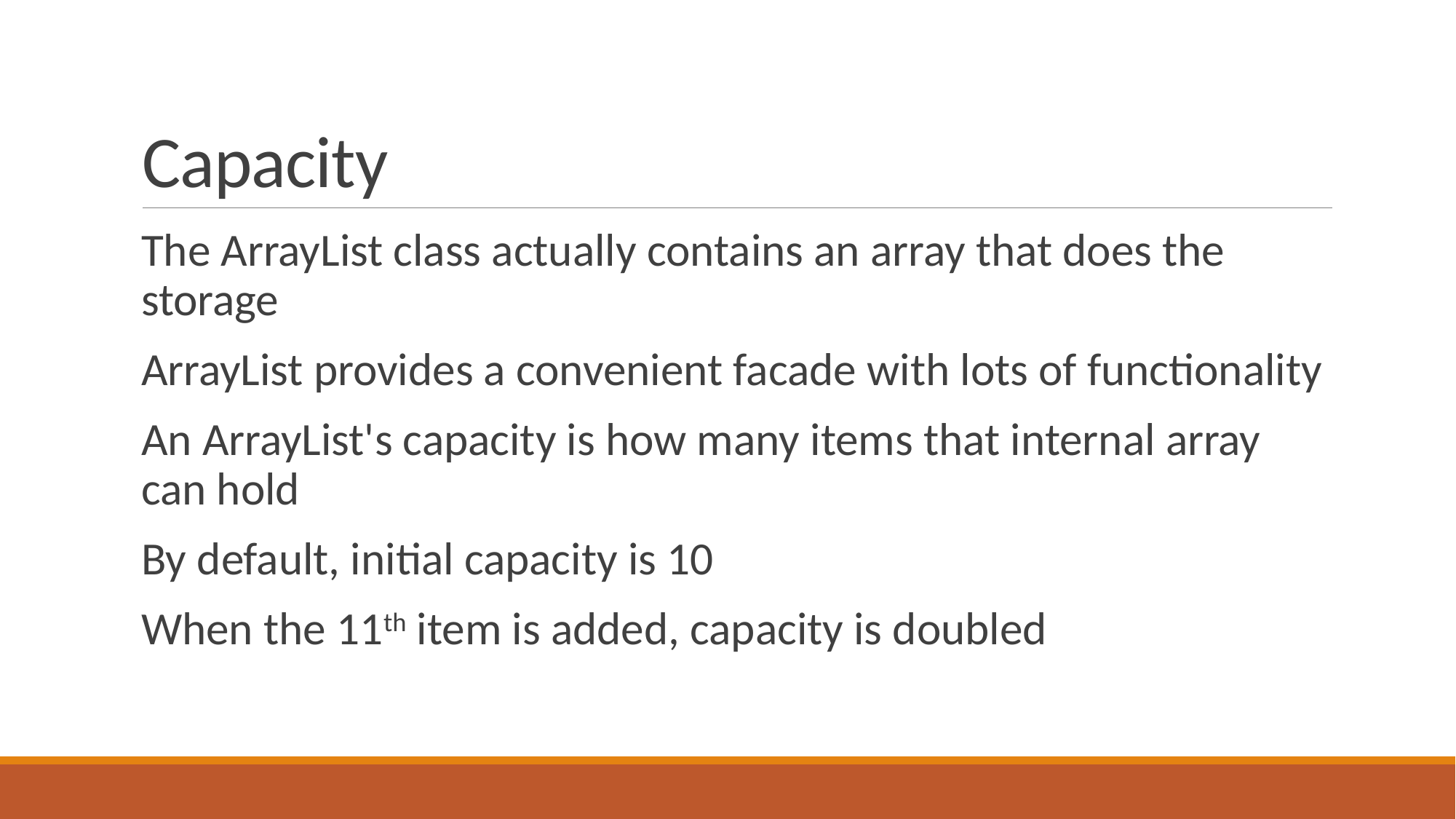

# Capacity
The ArrayList class actually contains an array that does the storage
ArrayList provides a convenient facade with lots of functionality
An ArrayList's capacity is how many items that internal array can hold
By default, initial capacity is 10
When the 11th item is added, capacity is doubled